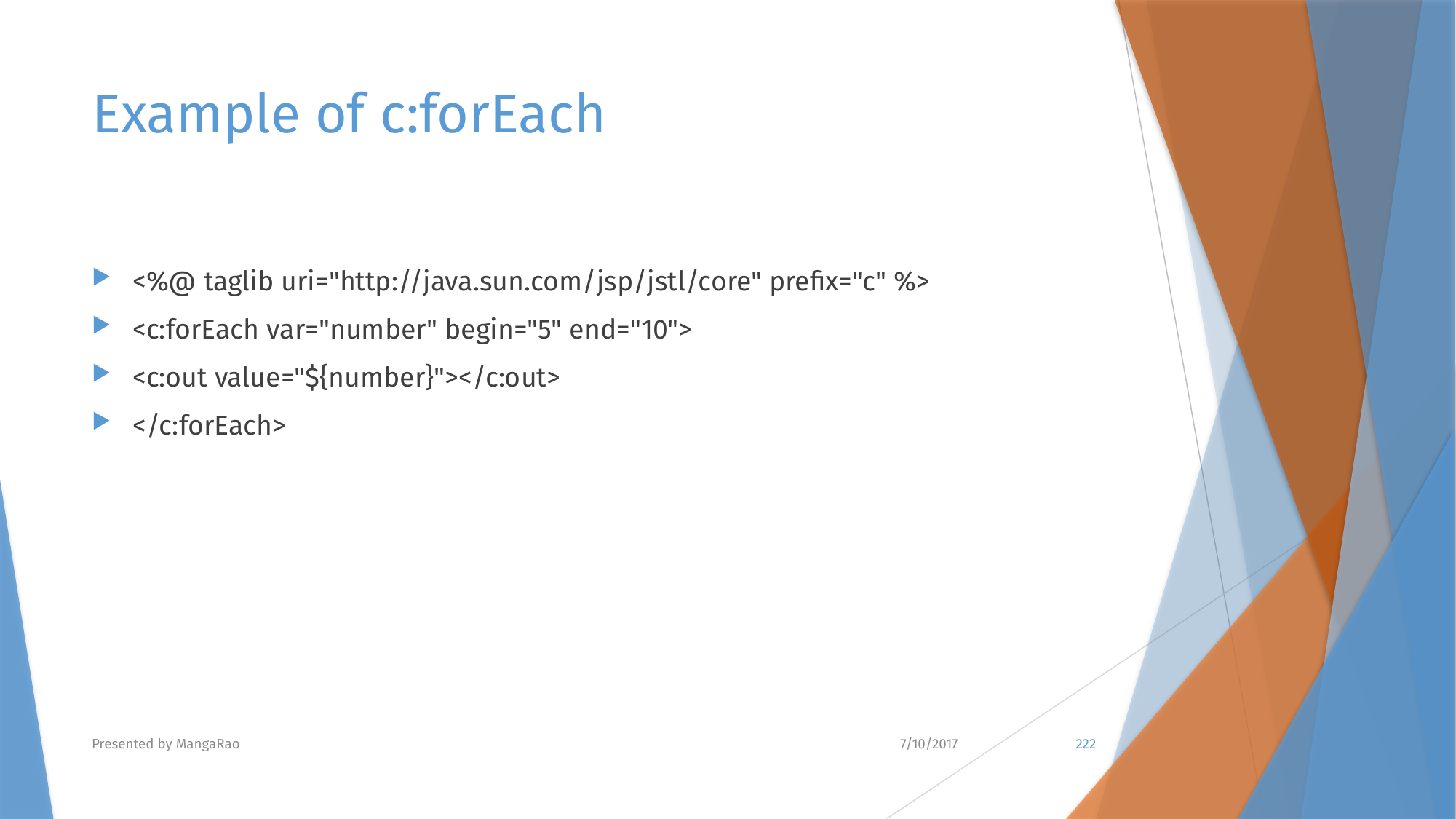

# Example of c:forEach
<%@ taglib uri="http://java.sun.com/jsp/jstl/core" prefix="c" %>
<c:forEach var="number" begin="5" end="10">
<c:out value="${number}"></c:out>
</c:forEach>

Presented by MangaRao
7/10/2017
222